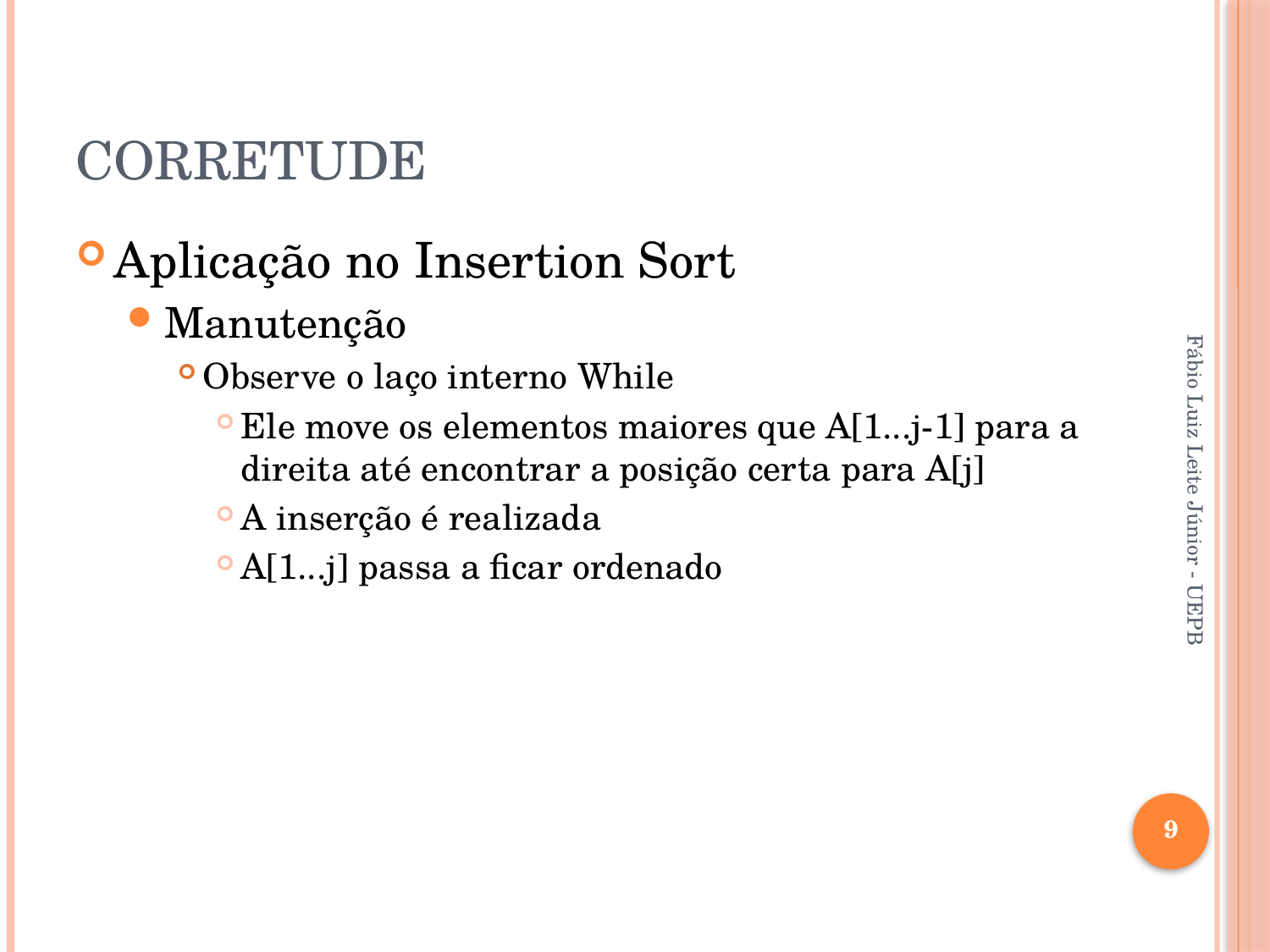

# Corretude
Aplicação no Insertion Sort
Manutenção
Observe o laço interno While
Ele move os elementos maiores que A[1...j-1] para a direita até encontrar a posição certa para A[j]
A inserção é realizada
A[1...j] passa a ficar ordenado
Fábio Luiz Leite Júnior - UEPB
9